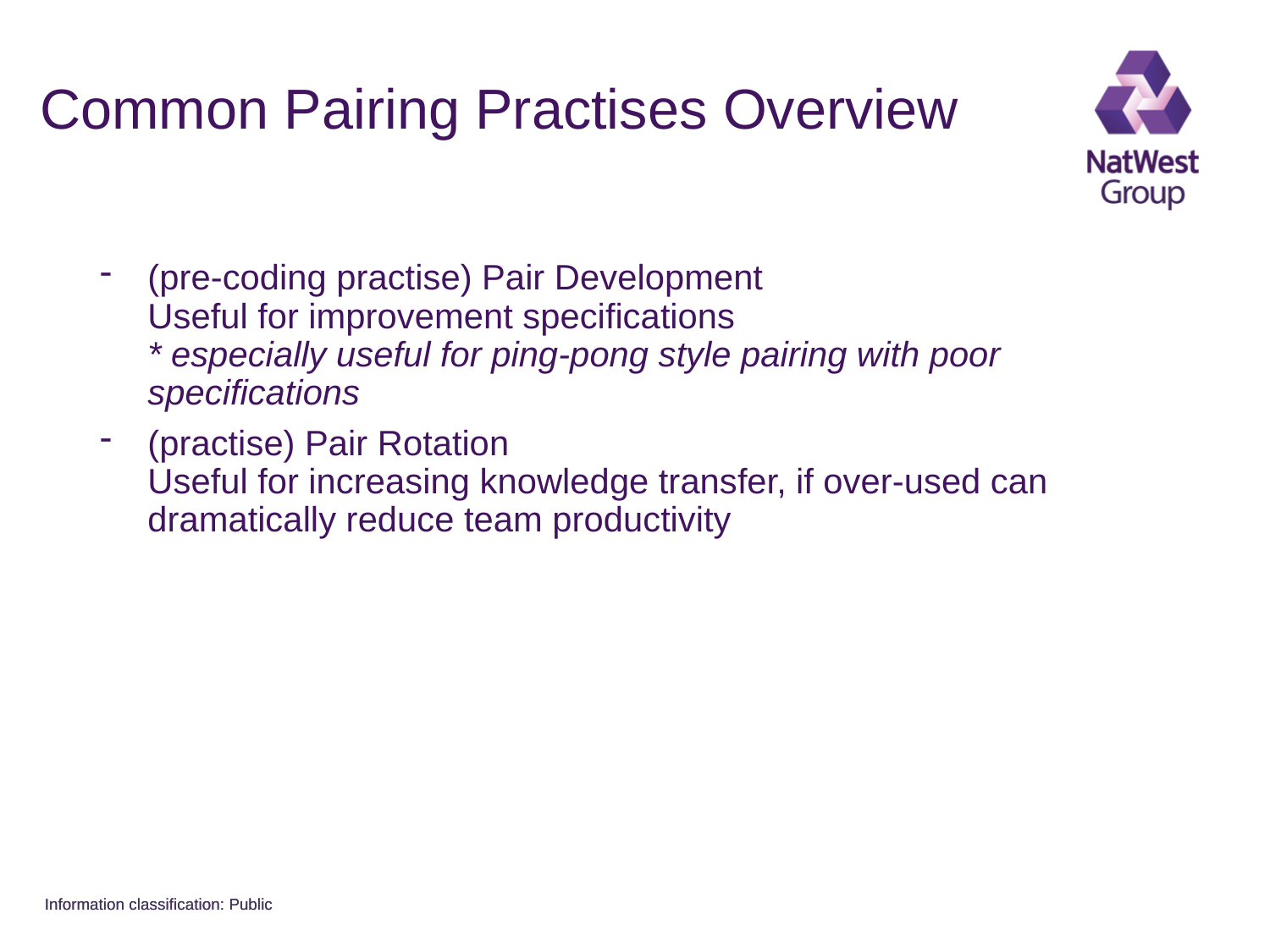

FOR INTERNAL USE ONLY
# Common Pairing Practises Overview
(pre-coding practise) Pair Development
Useful for improvement specifications
* especially useful for ping-pong style pairing with poor specifications
(practise) Pair Rotation
Useful for increasing knowledge transfer, if over-used can dramatically reduce team productivity
Information classiﬁcation: Public